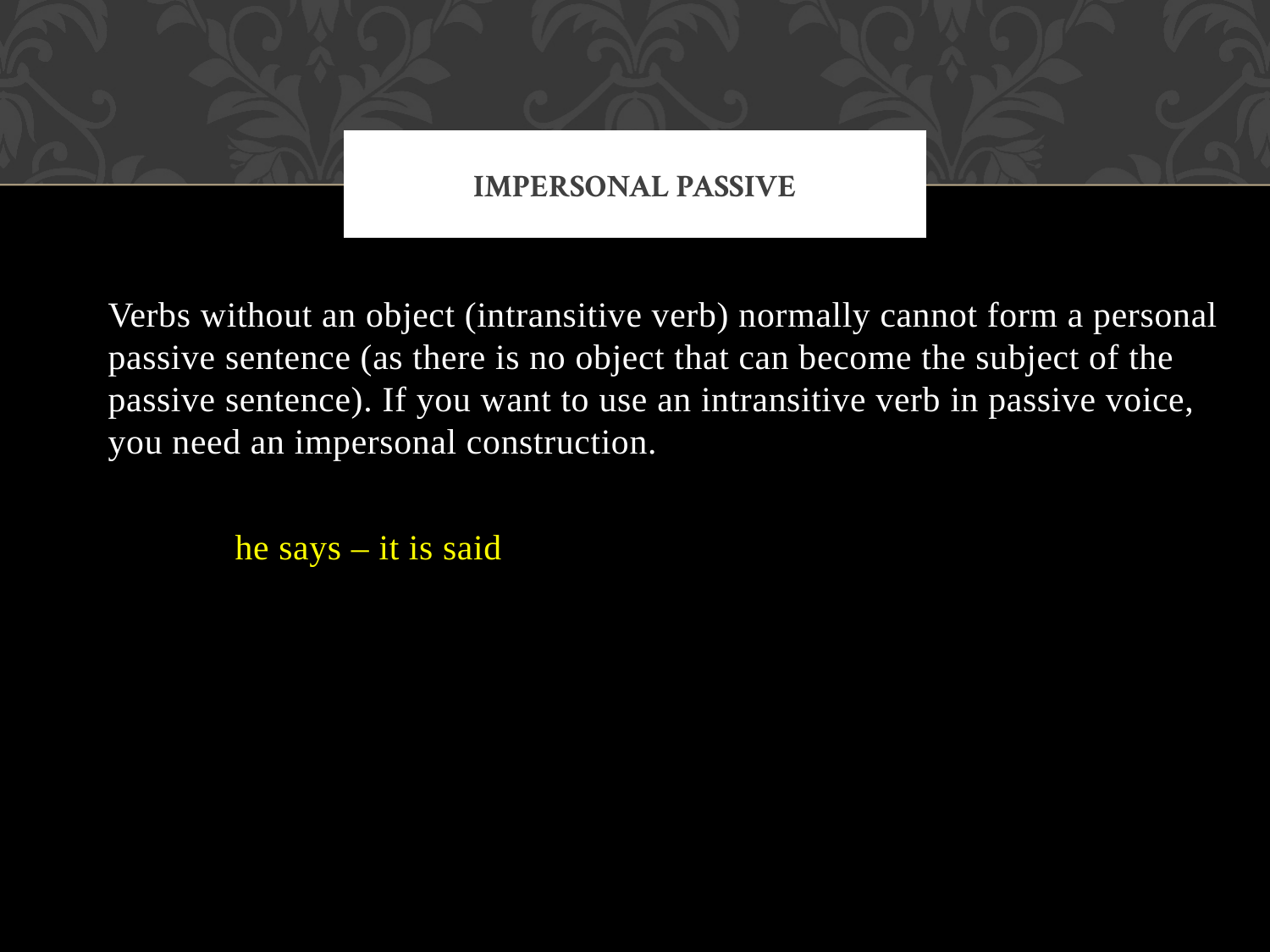

# IMPERSONAL PASSIVE
Verbs without an object (intransitive verb) normally cannot form a personal passive sentence (as there is no object that can become the subject of the passive sentence). If you want to use an intransitive verb in passive voice, you need an impersonal construction.

	he says – it is said